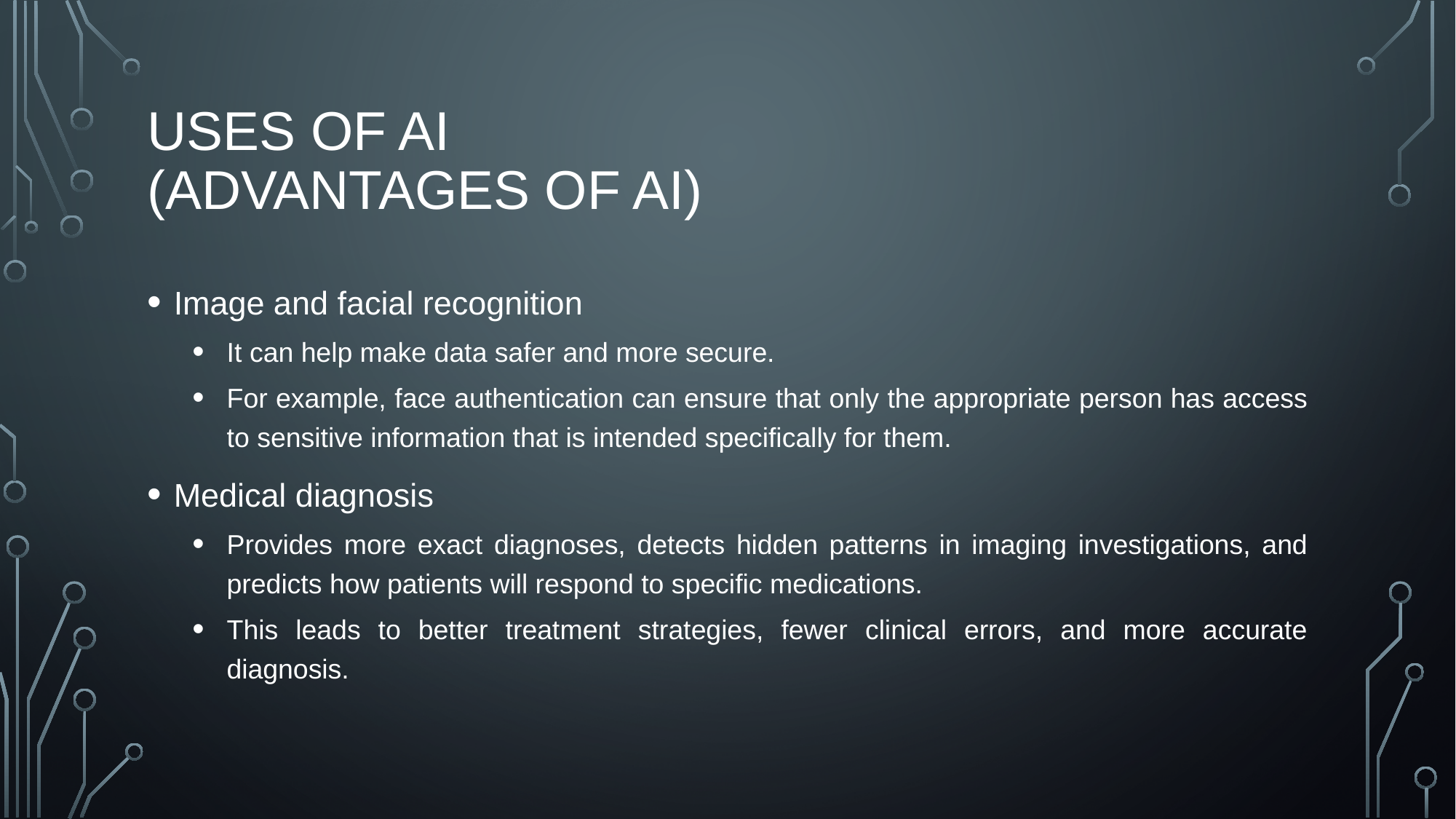

# uses of Ai (adVANTAGES OF AI)
Image and facial recognition
It can help make data safer and more secure.
For example, face authentication can ensure that only the appropriate person has access to sensitive information that is intended specifically for them.
Medical diagnosis
Provides more exact diagnoses, detects hidden patterns in imaging investigations, and predicts how patients will respond to specific medications.
This leads to better treatment strategies, fewer clinical errors, and more accurate diagnosis.